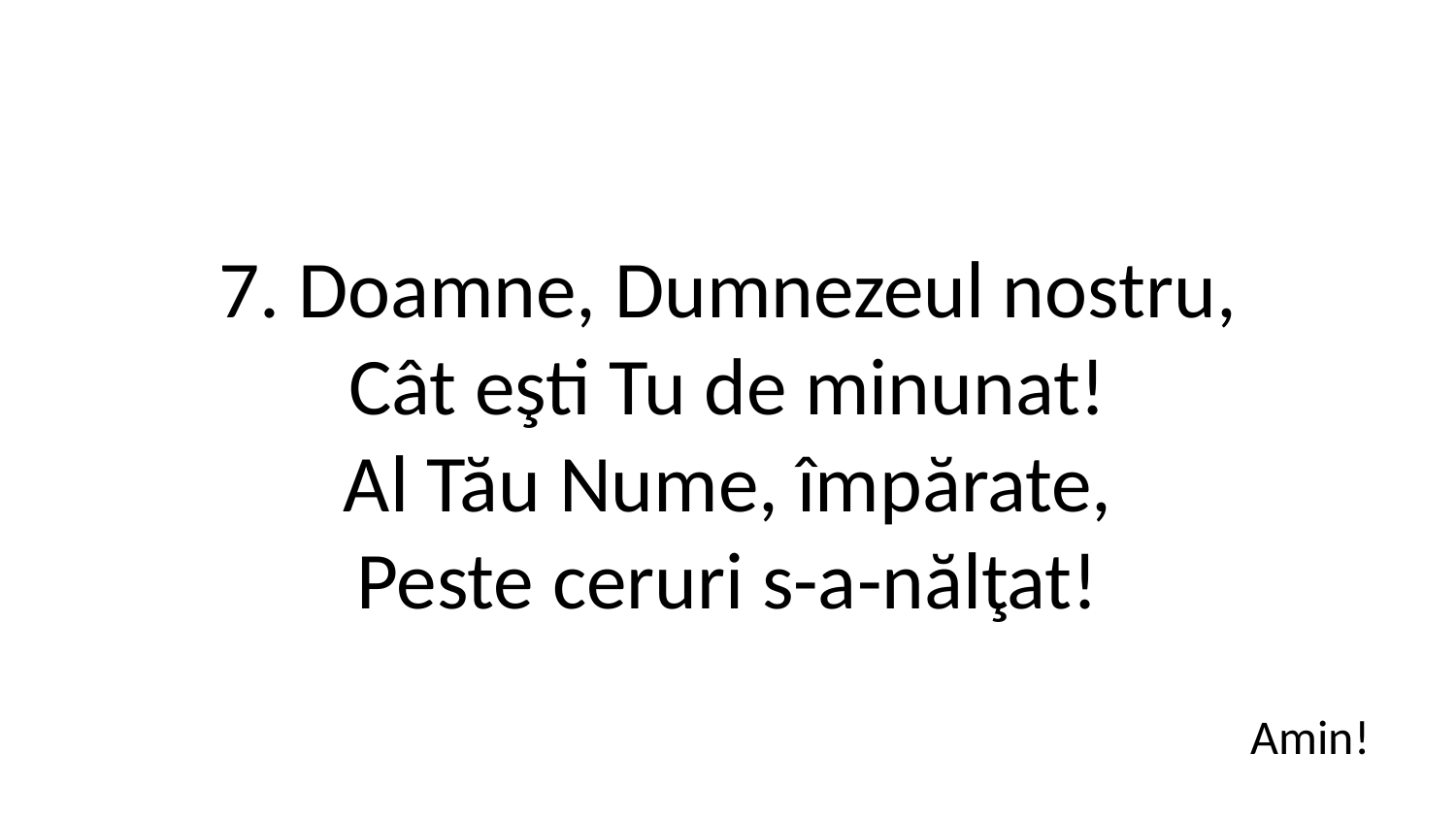

7. Doamne, Dumnezeul nostru,
Cât eşti Tu de minunat!
Al Tău Nume, împărate,
Peste ceruri s-a-nălţat!

Amin!